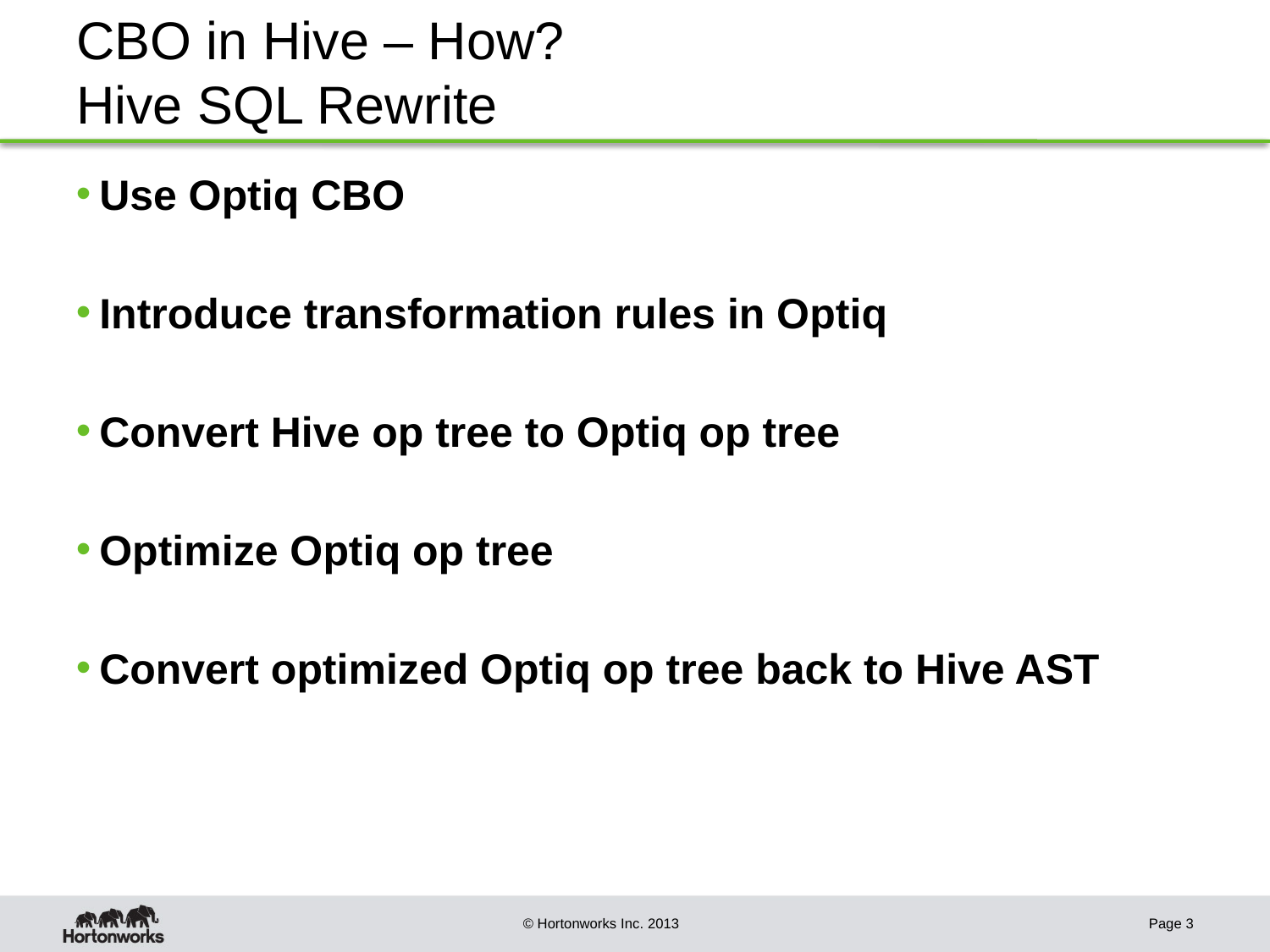

# CBO in Hive – How? Hive SQL Rewrite
Use Optiq CBO

Introduce transformation rules in Optiq

Convert Hive op tree to Optiq op tree

Optimize Optiq op tree

Convert optimized Optiq op tree back to Hive AST

Page 3